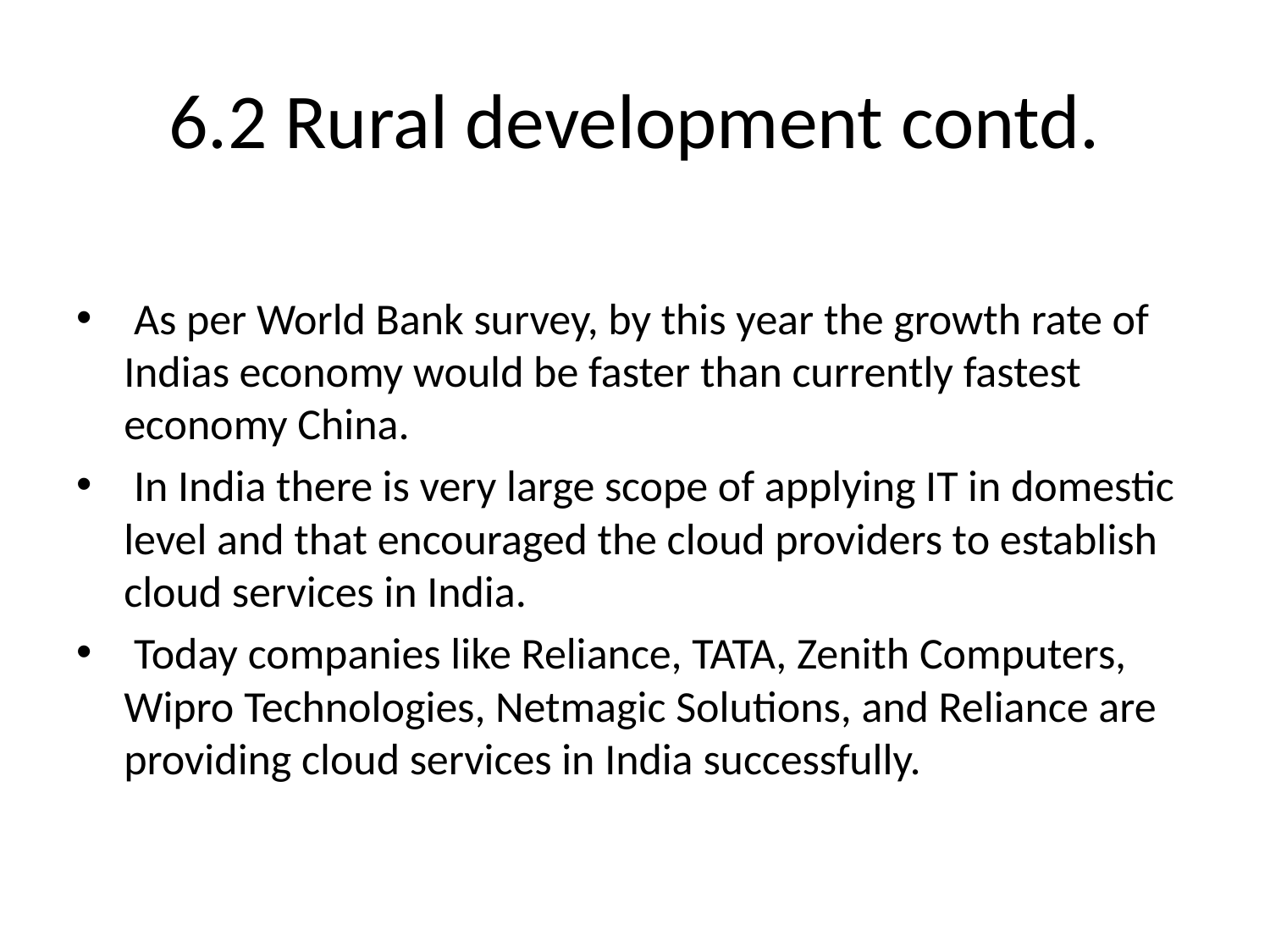

# 6.2 Rural development contd.

 As per World Bank survey, by this year the growth rate of Indias economy would be faster than currently fastest economy China.
 In India there is very large scope of applying IT in domestic level and that encouraged the cloud providers to establish cloud services in India.
 Today companies like Reliance, TATA, Zenith Computers, Wipro Technologies, Netmagic Solutions, and Reliance are providing cloud services in India successfully.